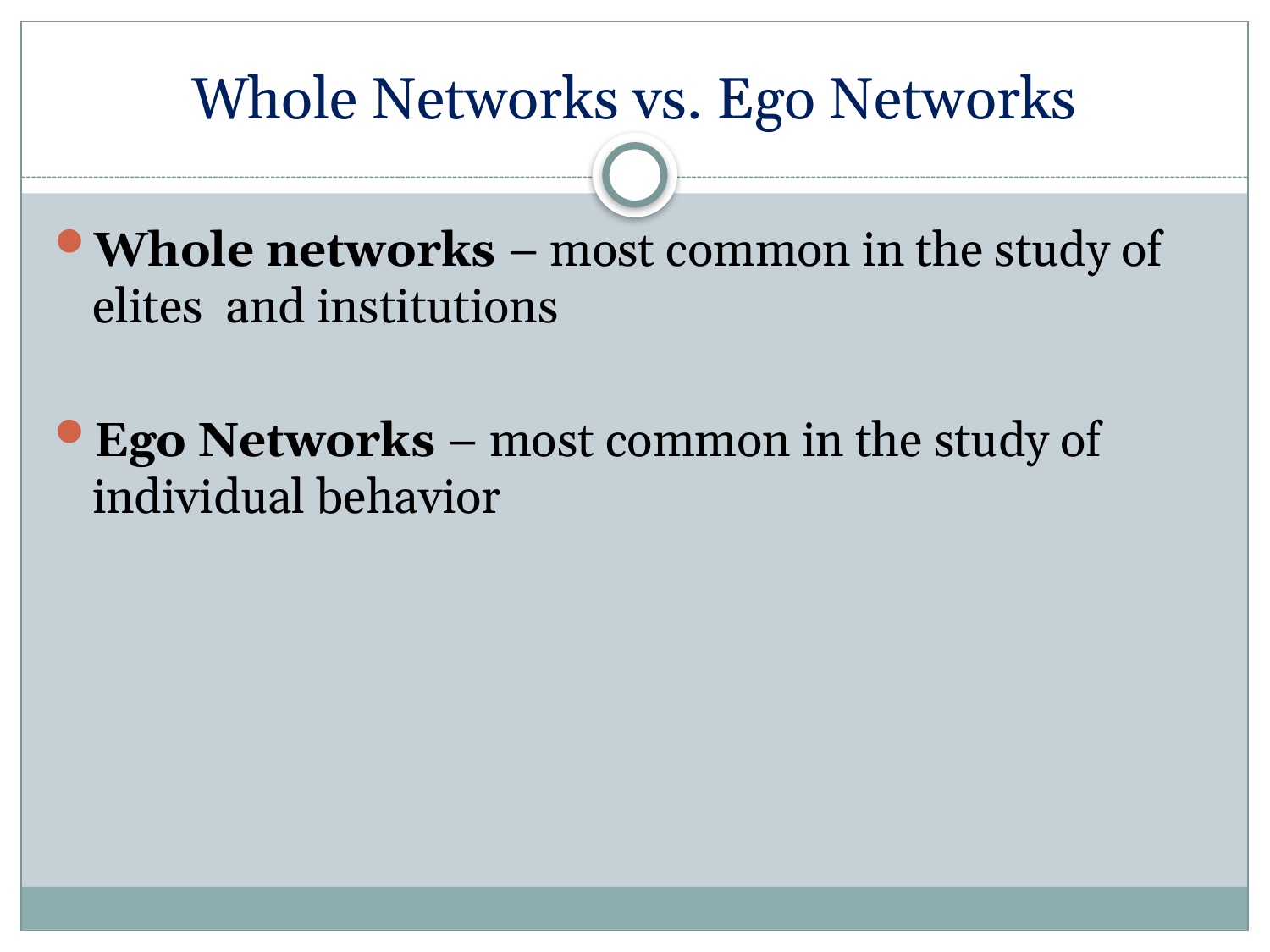

# Whole Networks vs. Ego Networks
Whole networks – most common in the study of elites  and institutions

Ego Networks – most common in the study of individual behavior